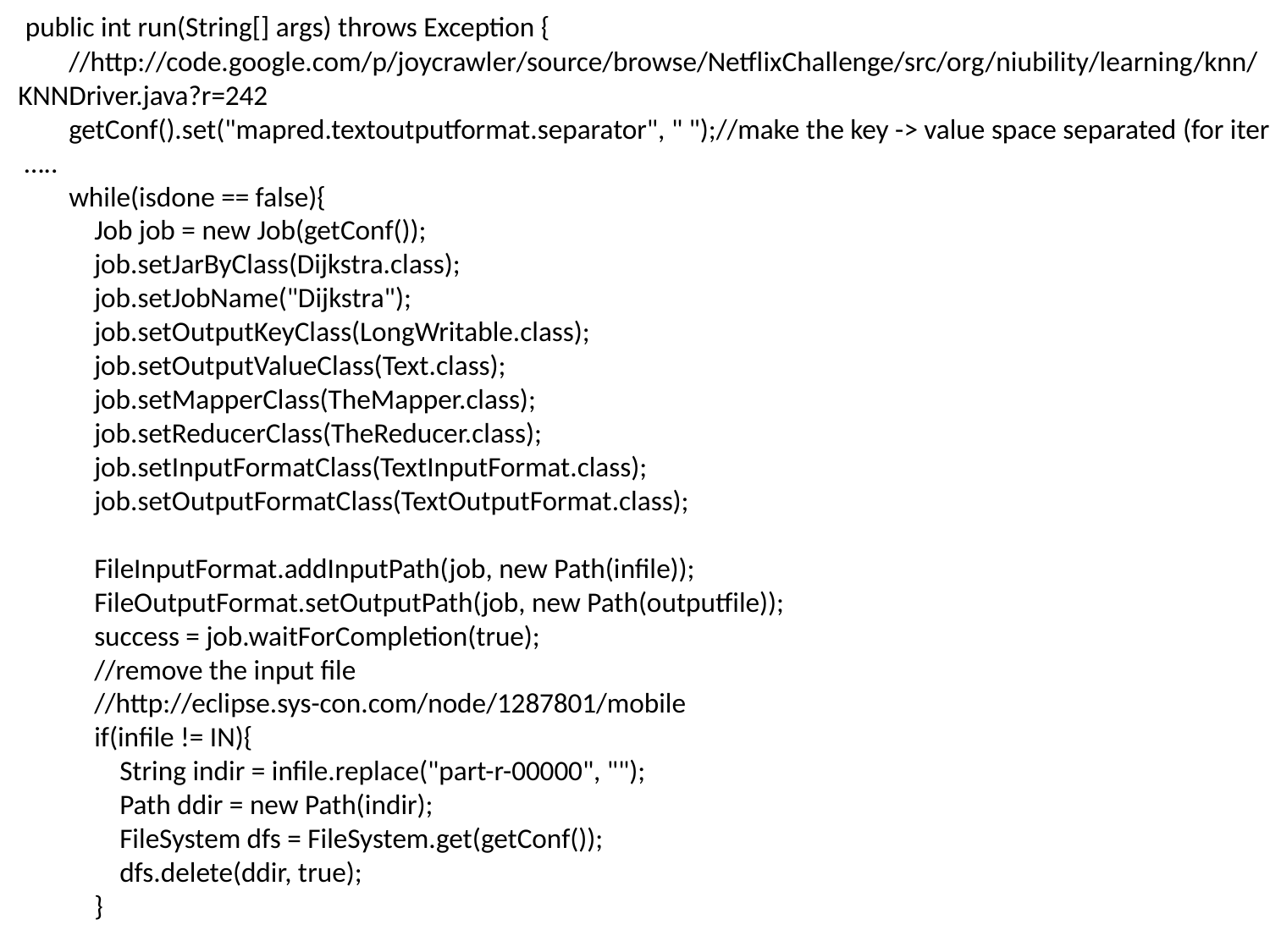

public int run(String[] args) throws Exception {
        //http://code.google.com/p/joycrawler/source/browse/NetflixChallenge/src/org/niubility/learning/knn/KNNDriver.java?r=242
        getConf().set("mapred.textoutputformat.separator", " ");//make the key -> value space separated (for iterations)
 …..
        while(isdone == false){
            Job job = new Job(getConf());
            job.setJarByClass(Dijkstra.class);
            job.setJobName("Dijkstra");
            job.setOutputKeyClass(LongWritable.class);
            job.setOutputValueClass(Text.class);
            job.setMapperClass(TheMapper.class);
            job.setReducerClass(TheReducer.class);
            job.setInputFormatClass(TextInputFormat.class);
            job.setOutputFormatClass(TextOutputFormat.class);

            FileInputFormat.addInputPath(job, new Path(infile));
            FileOutputFormat.setOutputPath(job, new Path(outputfile));
            success = job.waitForCompletion(true);
            //remove the input file
            //http://eclipse.sys-con.com/node/1287801/mobile
            if(infile != IN){
                String indir = infile.replace("part-r-00000", "");
                Path ddir = new Path(indir);
                FileSystem dfs = FileSystem.get(getConf());
                dfs.delete(ddir, true);
            }